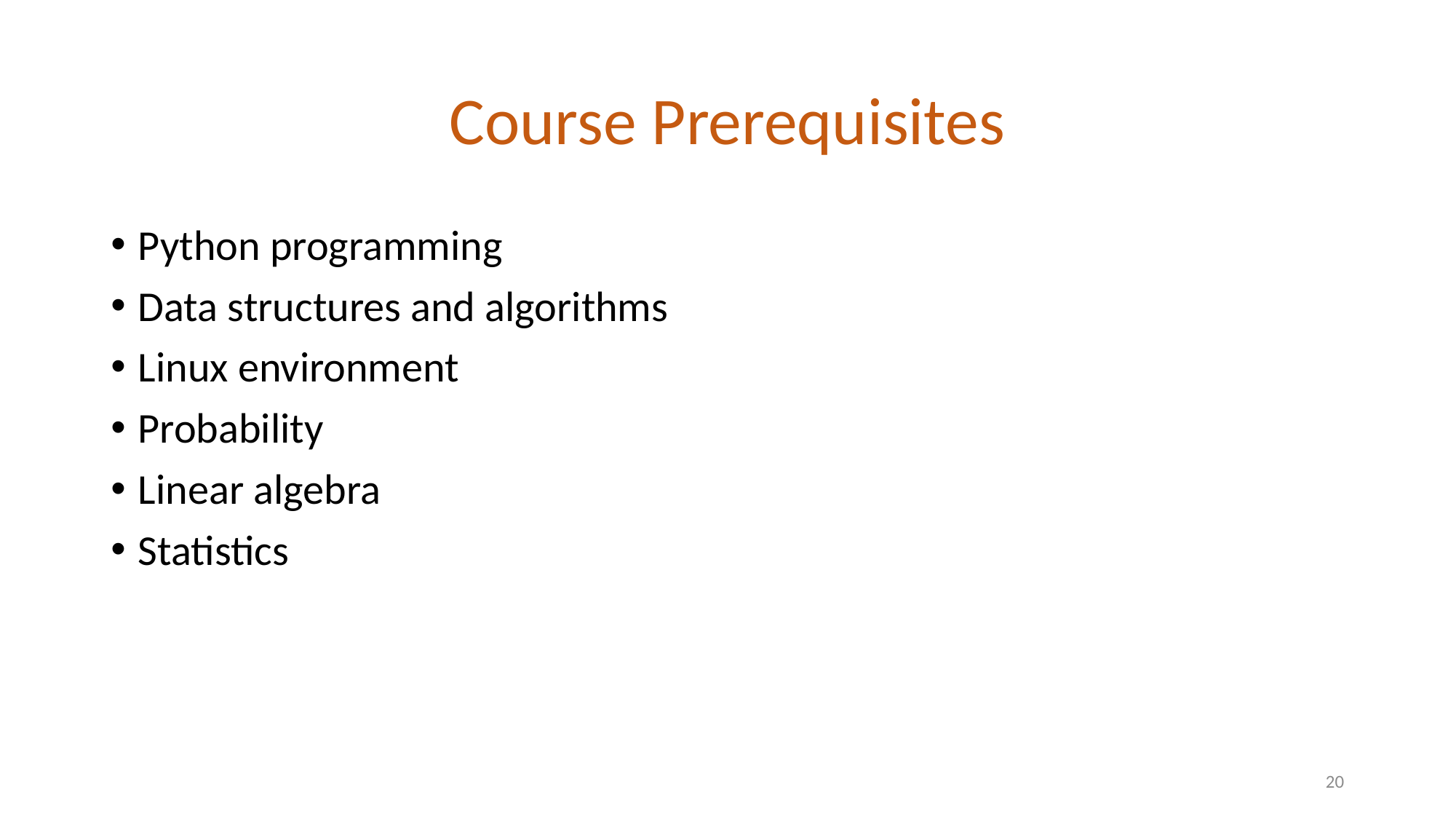

# Course Prerequisites
Python programming
Data structures and algorithms
Linux environment
Probability
Linear algebra
Statistics

20